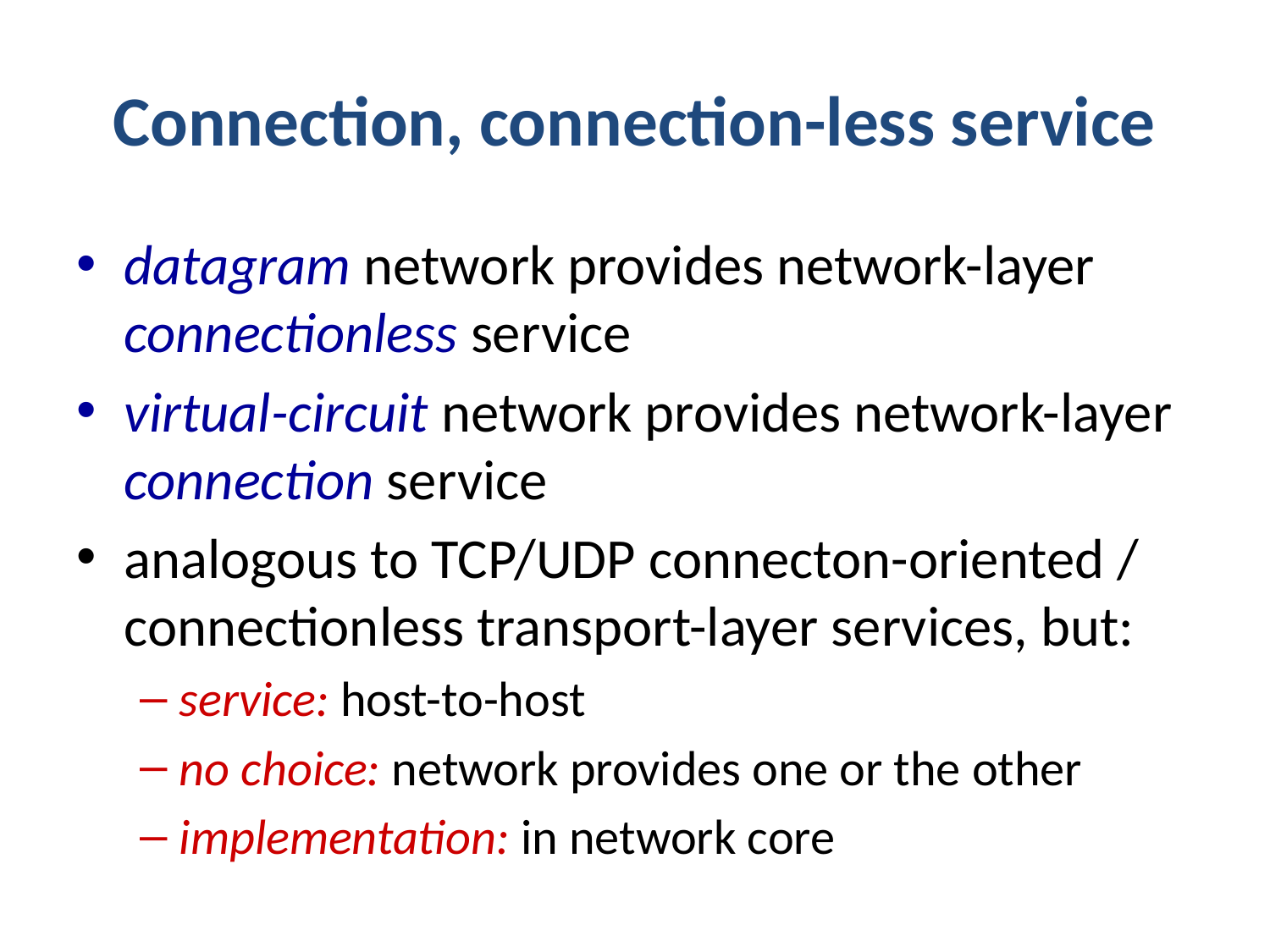

# Connection, connection-less service
datagram network provides network-layer connectionless service
virtual-circuit network provides network-layer connection service
analogous to TCP/UDP connecton-oriented / connectionless transport-layer services, but:
service: host-to-host
no choice: network provides one or the other
implementation: in network core